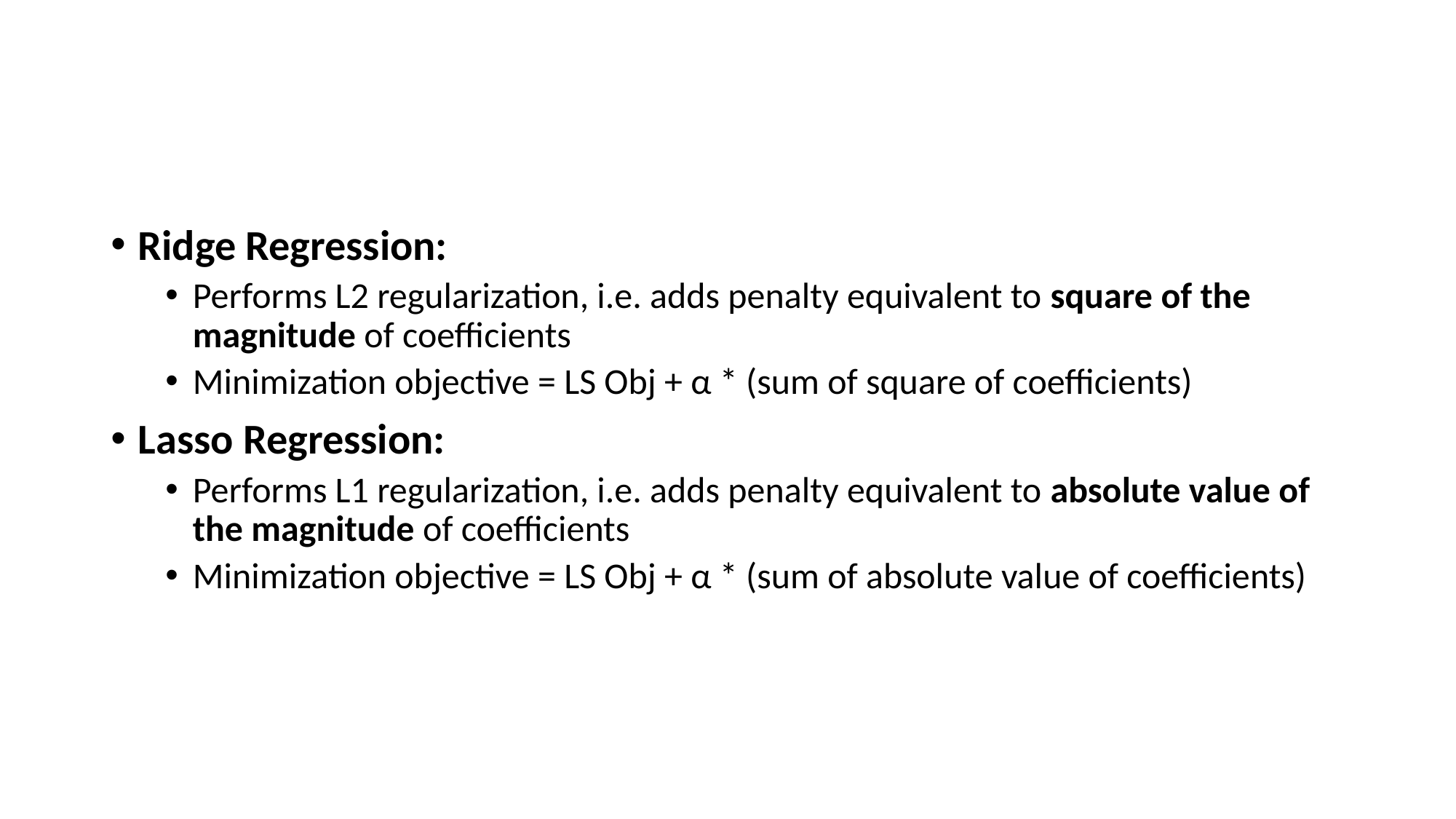

#
Ridge Regression:
Performs L2 regularization, i.e. adds penalty equivalent to square of the magnitude of coefficients
Minimization objective = LS Obj + α * (sum of square of coefficients)
Lasso Regression:
Performs L1 regularization, i.e. adds penalty equivalent to absolute value of the magnitude of coefficients
Minimization objective = LS Obj + α * (sum of absolute value of coefficients)